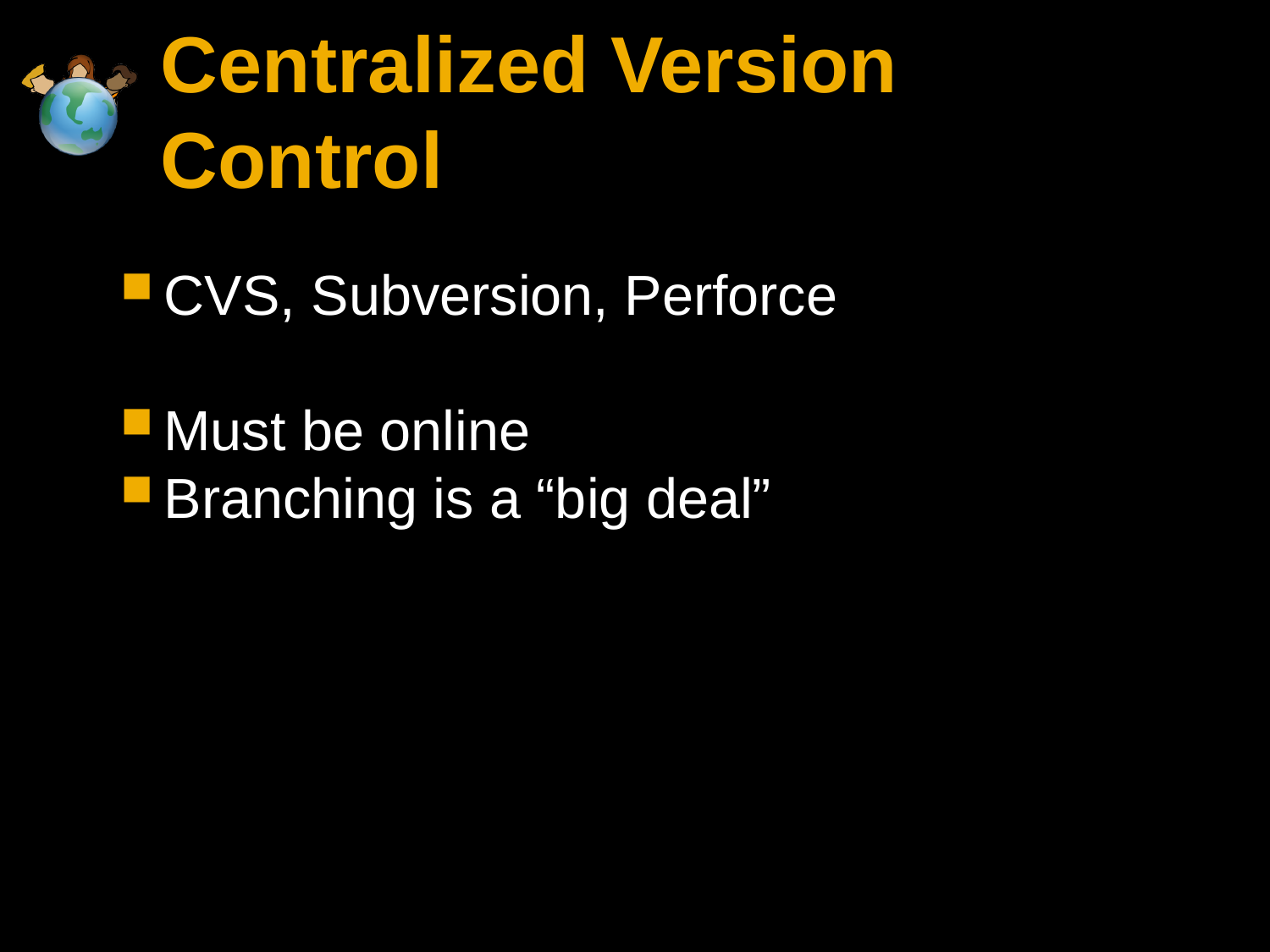

# Centralized Version Control
CVS, Subversion, Perforce

Must be online
Branching is a “big deal”